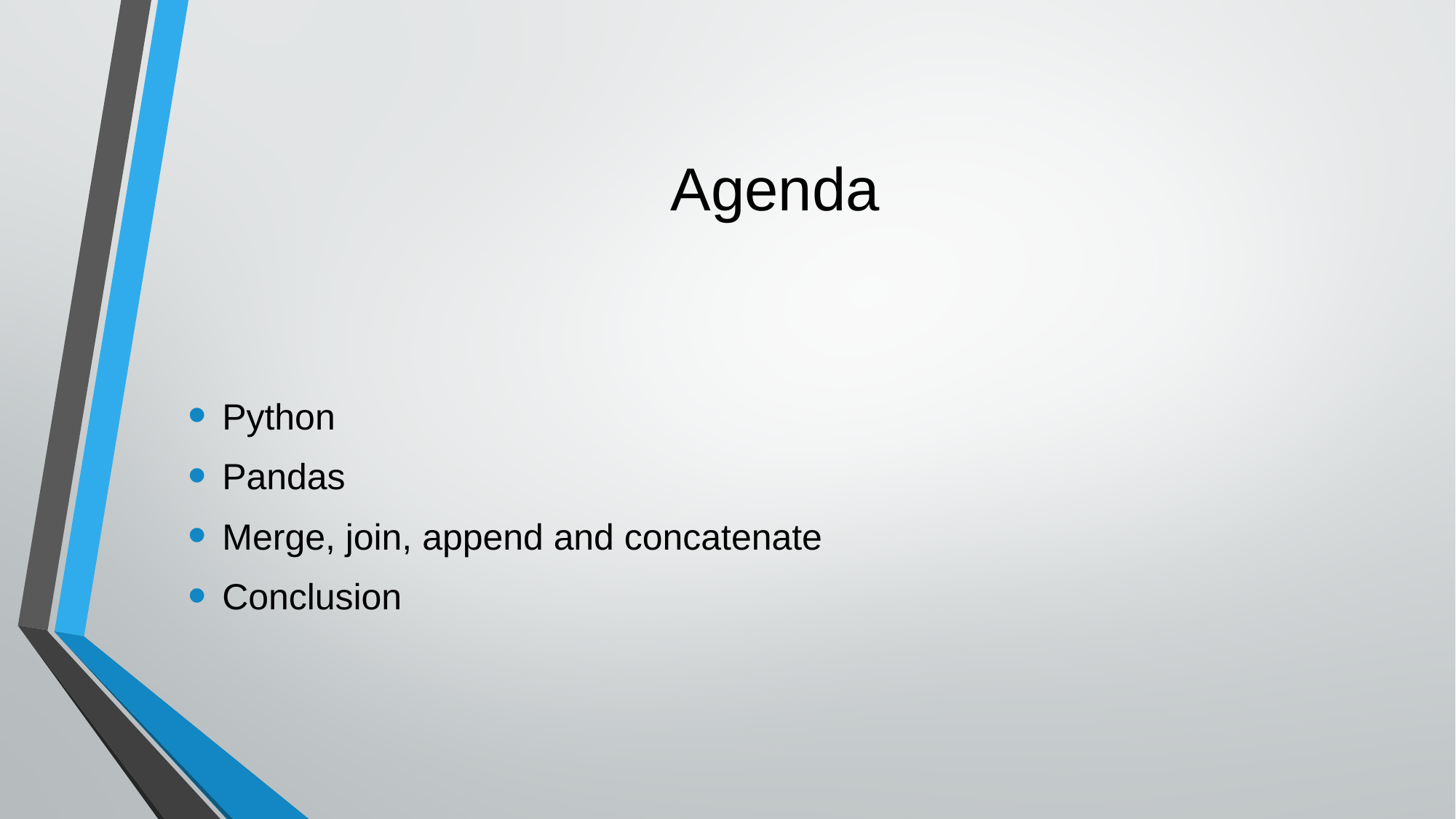

# Agenda
Python
Pandas
Merge, join, append and concatenate
Conclusion